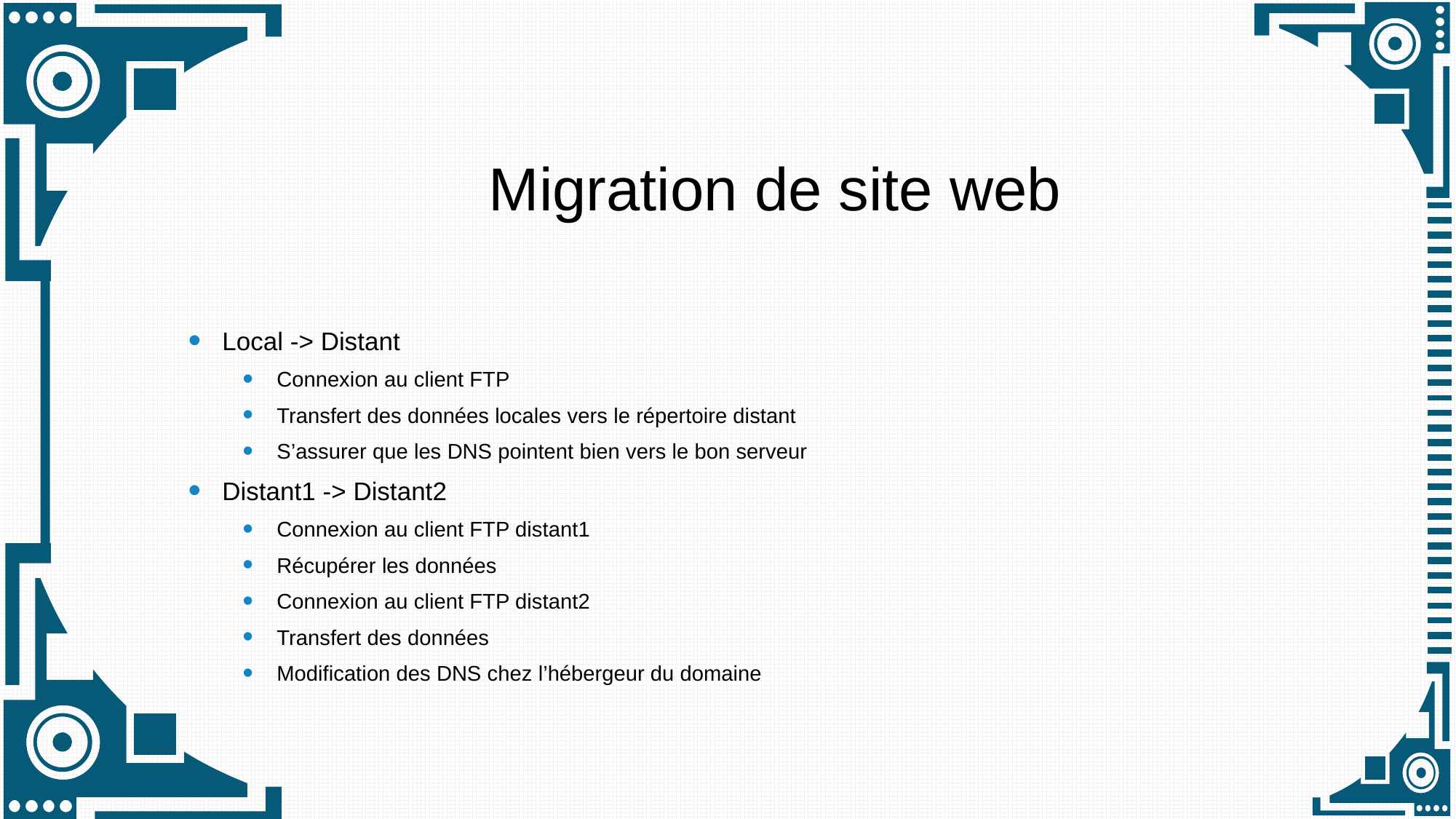

# Migration de site web
Local -> Distant
Connexion au client FTP
Transfert des données locales vers le répertoire distant
S’assurer que les DNS pointent bien vers le bon serveur
Distant1 -> Distant2
Connexion au client FTP distant1
Récupérer les données
Connexion au client FTP distant2
Transfert des données
Modification des DNS chez l’hébergeur du domaine